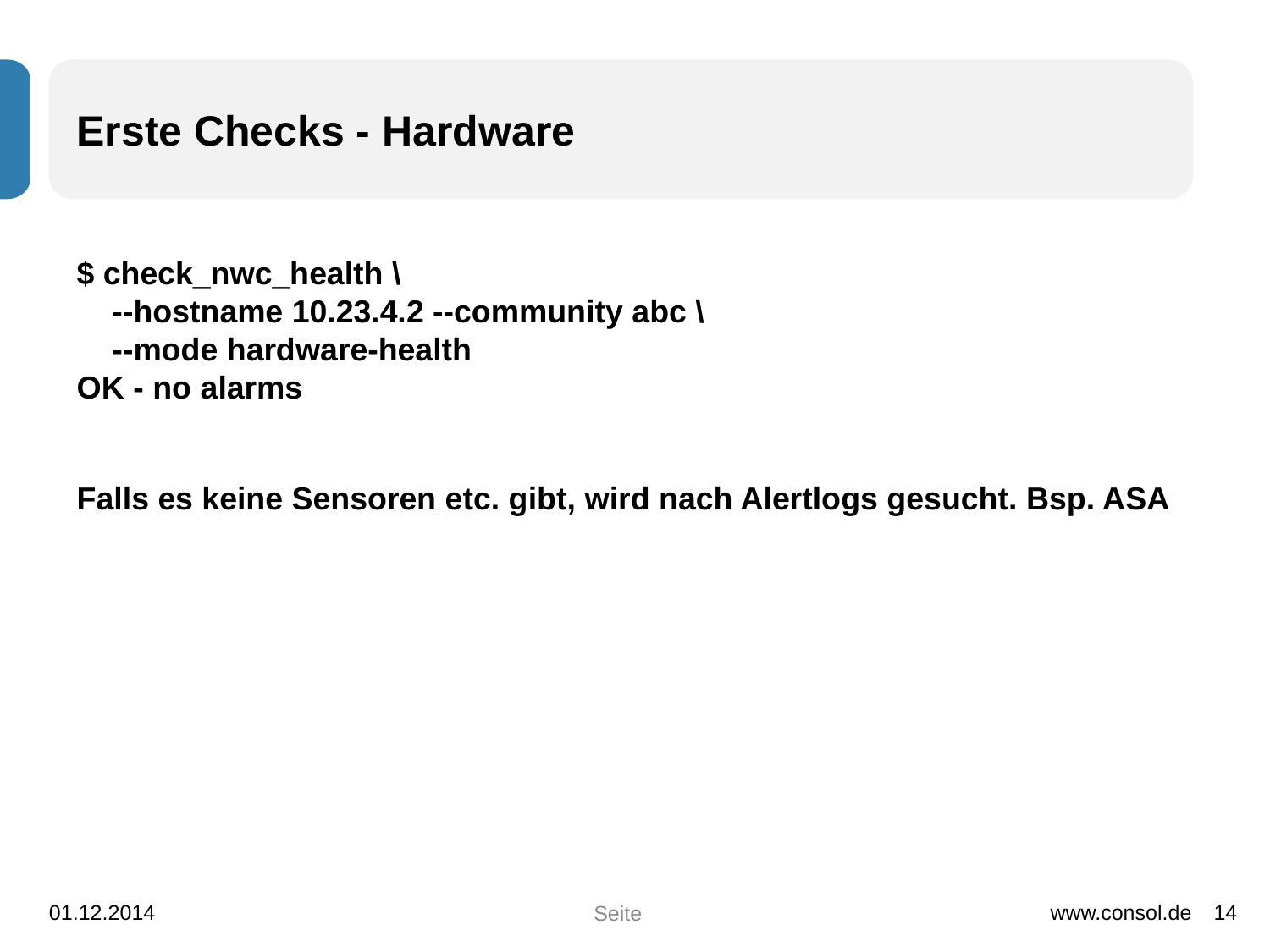

# Erste Checks - Hardware
$ check_nwc_health \
    --hostname 10.23.4.2 --community abc \
    --mode hardware-health
OK - no alarms

Falls es keine Sensoren etc. gibt, wird nach Alertlogs gesucht. Bsp. ASA
01.12.2014
www.consol.de
14